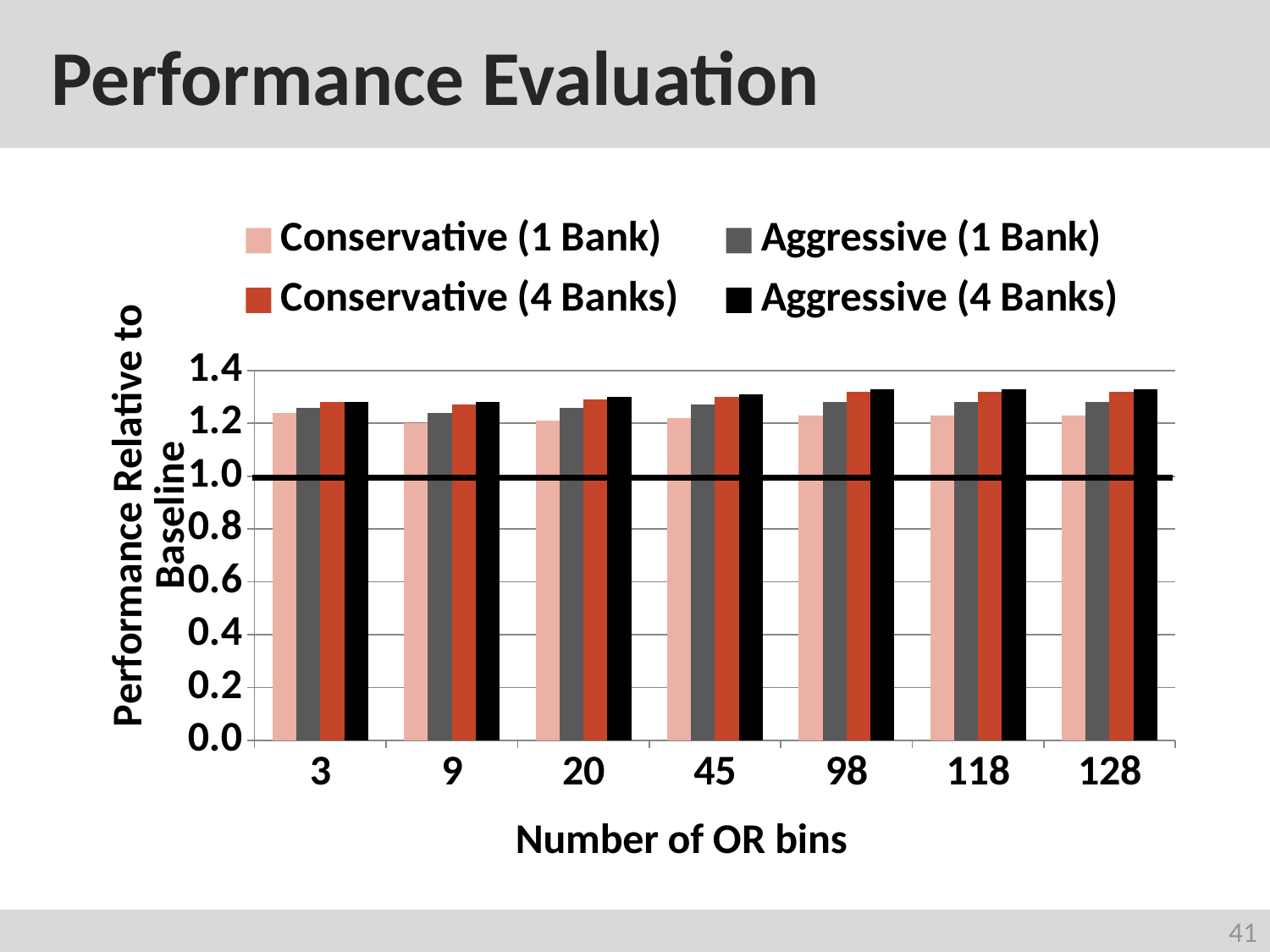

# Performance Evaluation

### Chart

| Category | Conservative (1 Bank) | Aggressive (1 Bank) | Conservative (4 Banks) | Aggressive (4 Banks) |
|---|---|---|---|---|
| 3 | 1.24 | 1.26 | 1.28 | 1.28 |
| 9 | 1.2 | 1.24 | 1.27 | 1.28 |
| 20 | 1.21 | 1.26 | 1.29 | 1.3 |
| 45 | 1.22 | 1.27 | 1.3 | 1.31 |
| 98 | 1.23 | 1.28 | 1.32 | 1.33 |
| 118 | 1.23 | 1.28 | 1.32 | 1.33 |
| 128 | 1.23 | 1.28 | 1.32 | 1.33 |
41